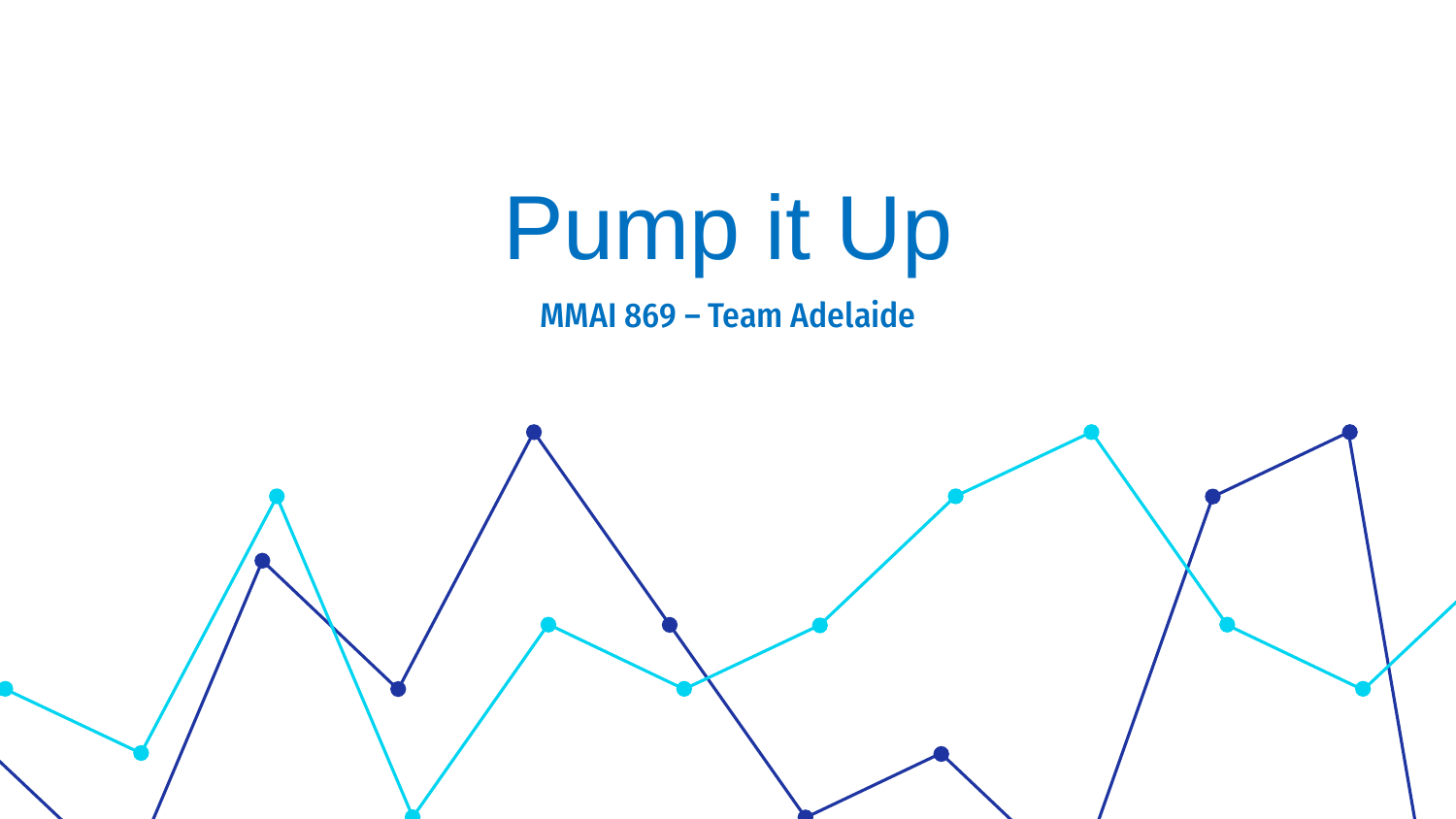

# Pump it Up
MMAI 869 – Team Adelaide